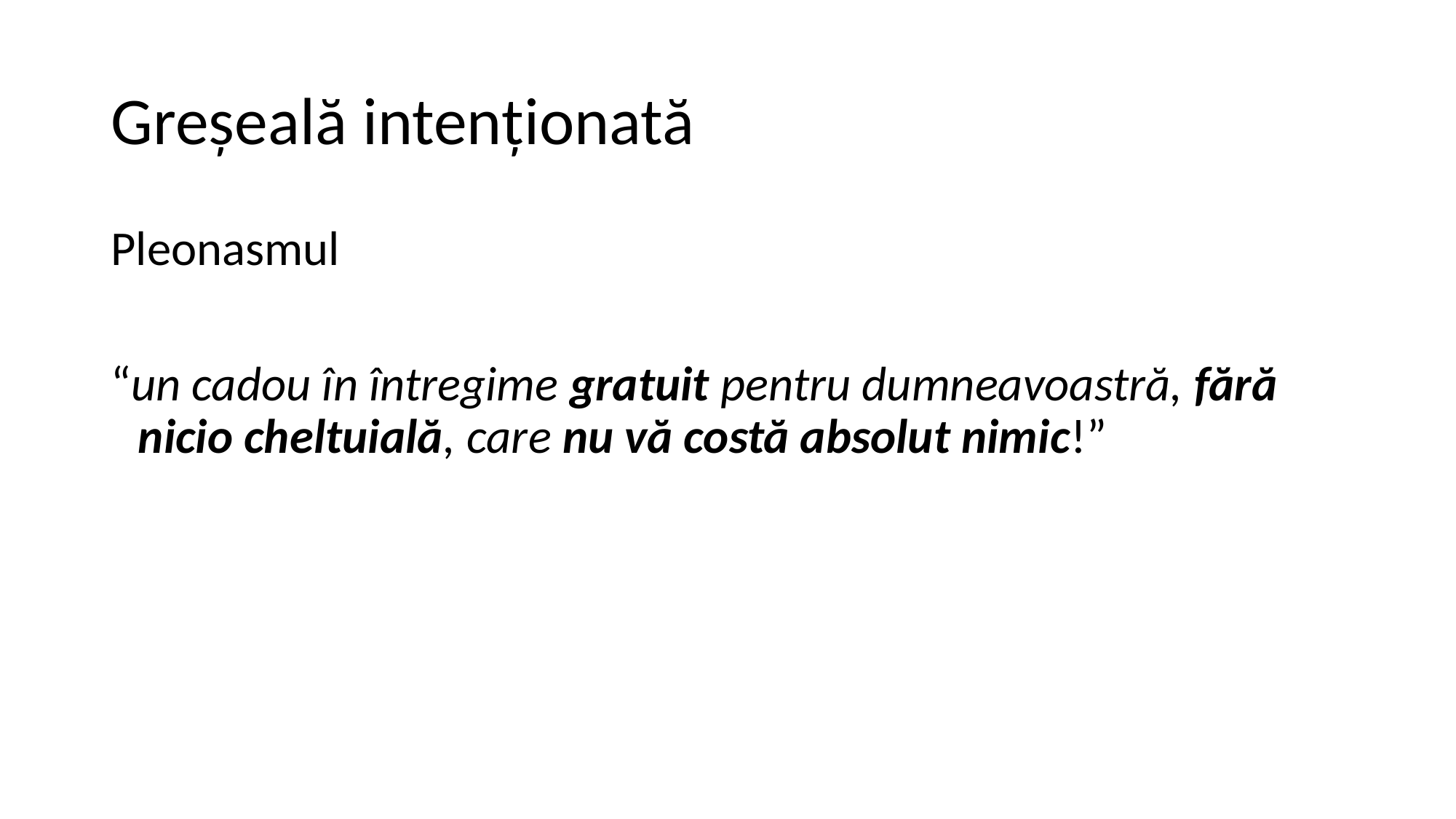

# Greşeală intenţionată
Pleonasmul

“un cadou în întregime gratuit pentru dumneavoastră, fără nicio cheltuială, care nu vă costă absolut nimic!”